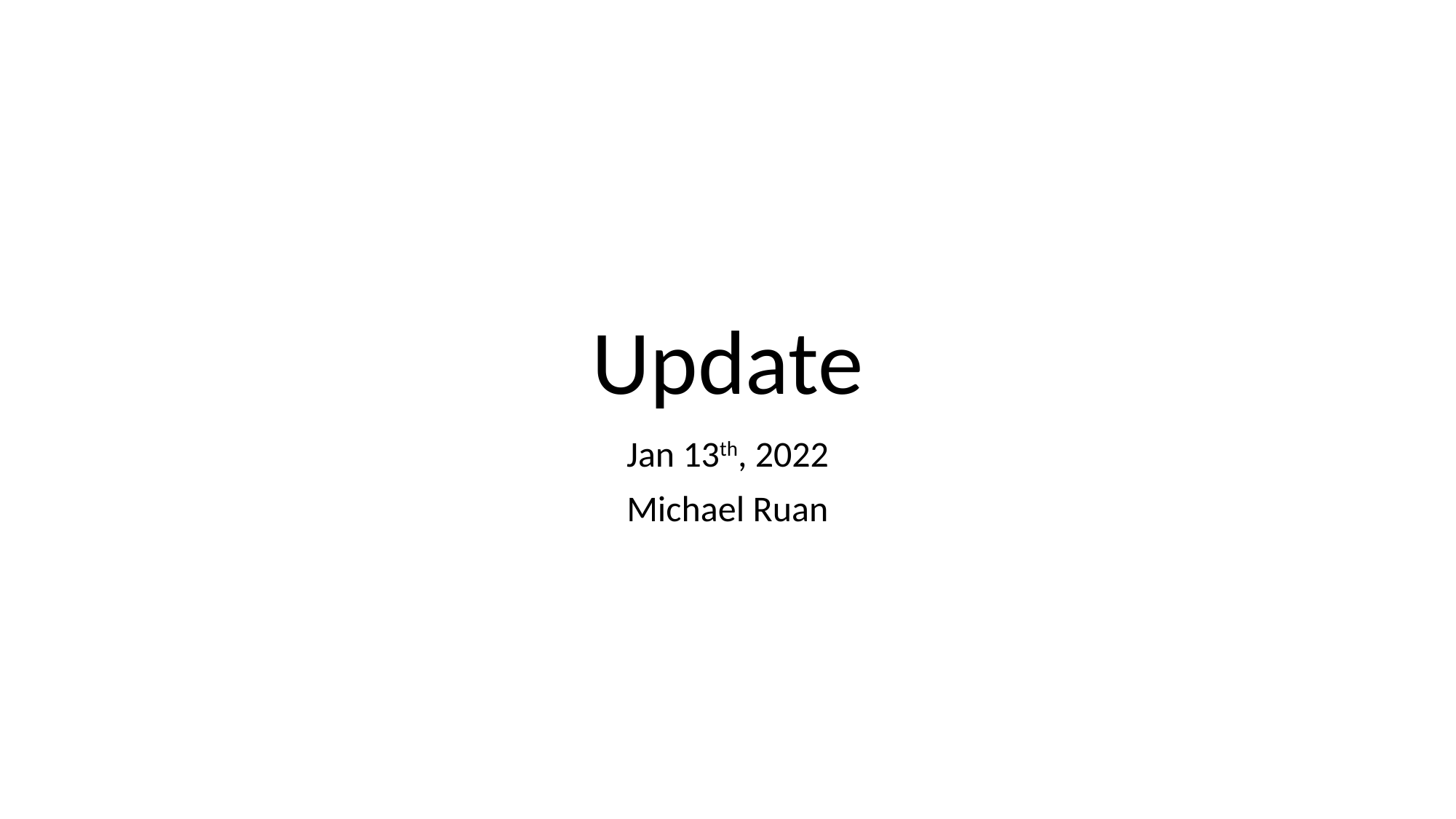

# Update
Jan 13th, 2022
Michael Ruan